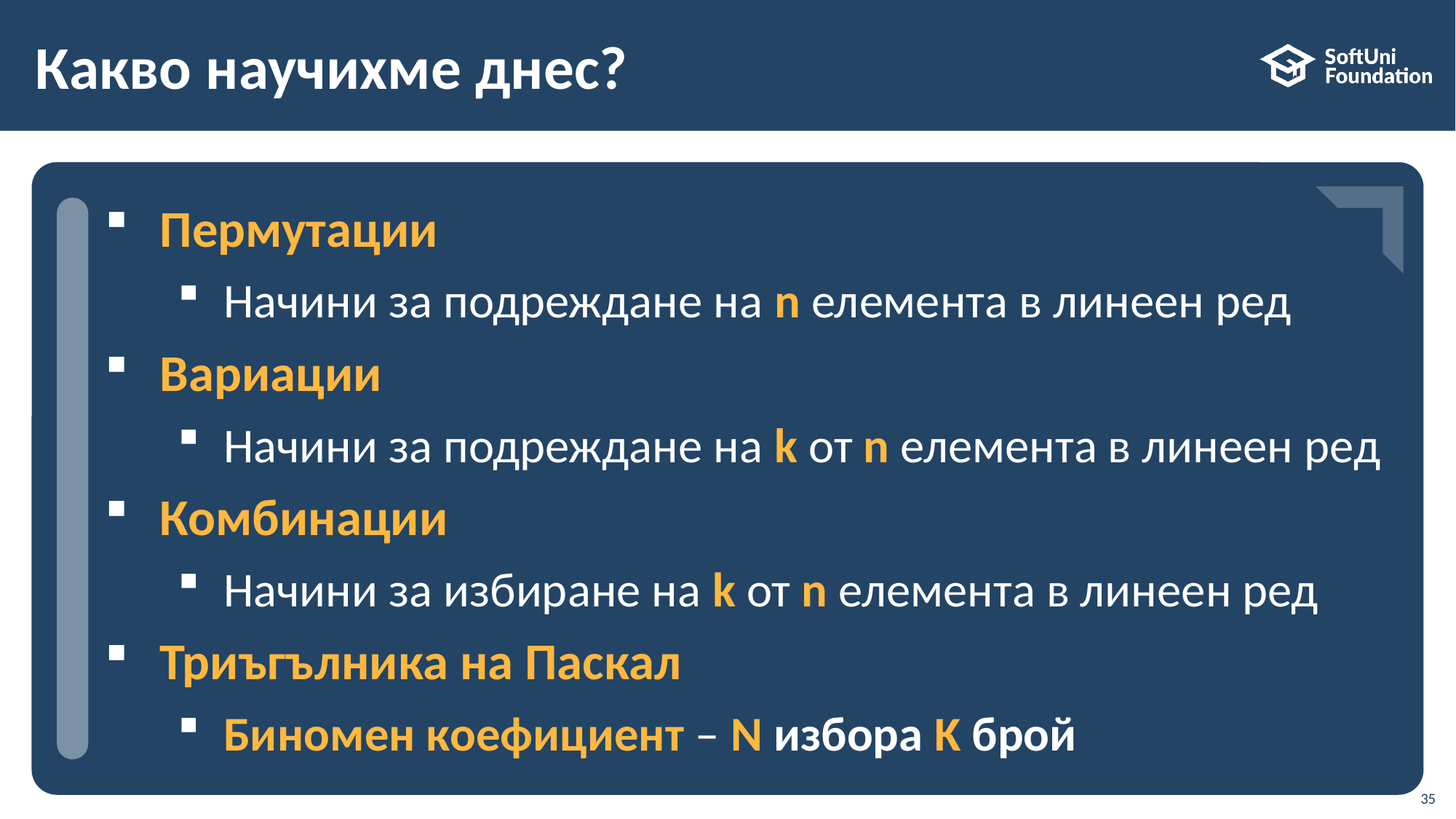

# Какво научихме днес?
…
…
…

Пермутации
Начини за подреждане на n елемента в линеен ред
Вариации
Начини за подреждане на k от n елемента в линеен ред
Комбинации
Начини за избиране на k от n елемента в линеен ред
Триъгълника на Паскал
Биномен коефициент – N избора K брой

35